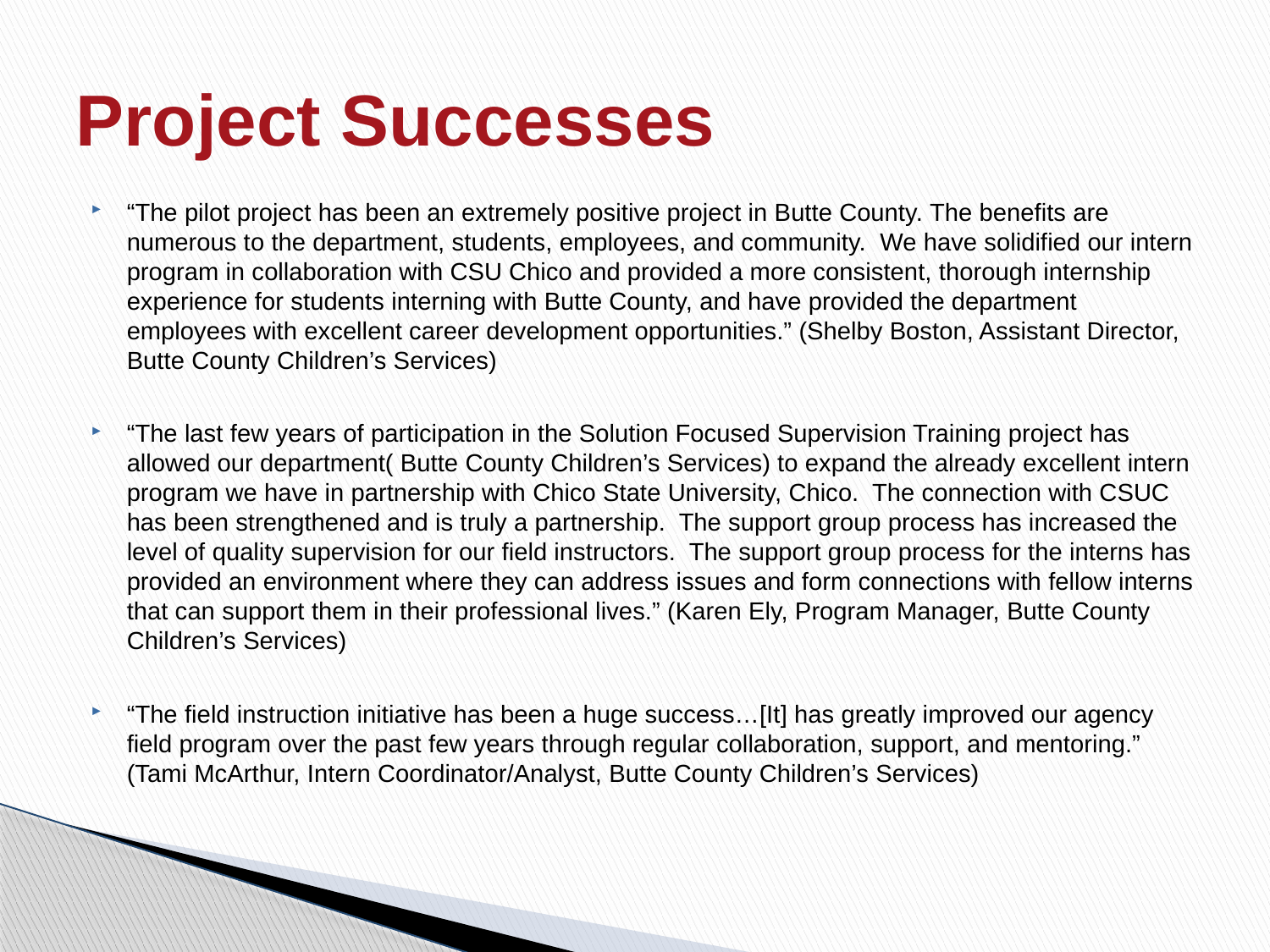

# Project Successes
“The pilot project has been an extremely positive project in Butte County. The benefits are numerous to the department, students, employees, and community.  We have solidified our intern program in collaboration with CSU Chico and provided a more consistent, thorough internship experience for students interning with Butte County, and have provided the department employees with excellent career development opportunities.” (Shelby Boston, Assistant Director, Butte County Children’s Services)

“The last few years of participation in the Solution Focused Supervision Training project has allowed our department( Butte County Children’s Services) to expand the already excellent intern program we have in partnership with Chico State University, Chico.  The connection with CSUC has been strengthened and is truly a partnership.  The support group process has increased the level of quality supervision for our field instructors.  The support group process for the interns has provided an environment where they can address issues and form connections with fellow interns that can support them in their professional lives.” (Karen Ely, Program Manager, Butte County Children’s Services)

“The field instruction initiative has been a huge success…[It] has greatly improved our agency field program over the past few years through regular collaboration, support, and mentoring.” (Tami McArthur, Intern Coordinator/Analyst, Butte County Children’s Services)